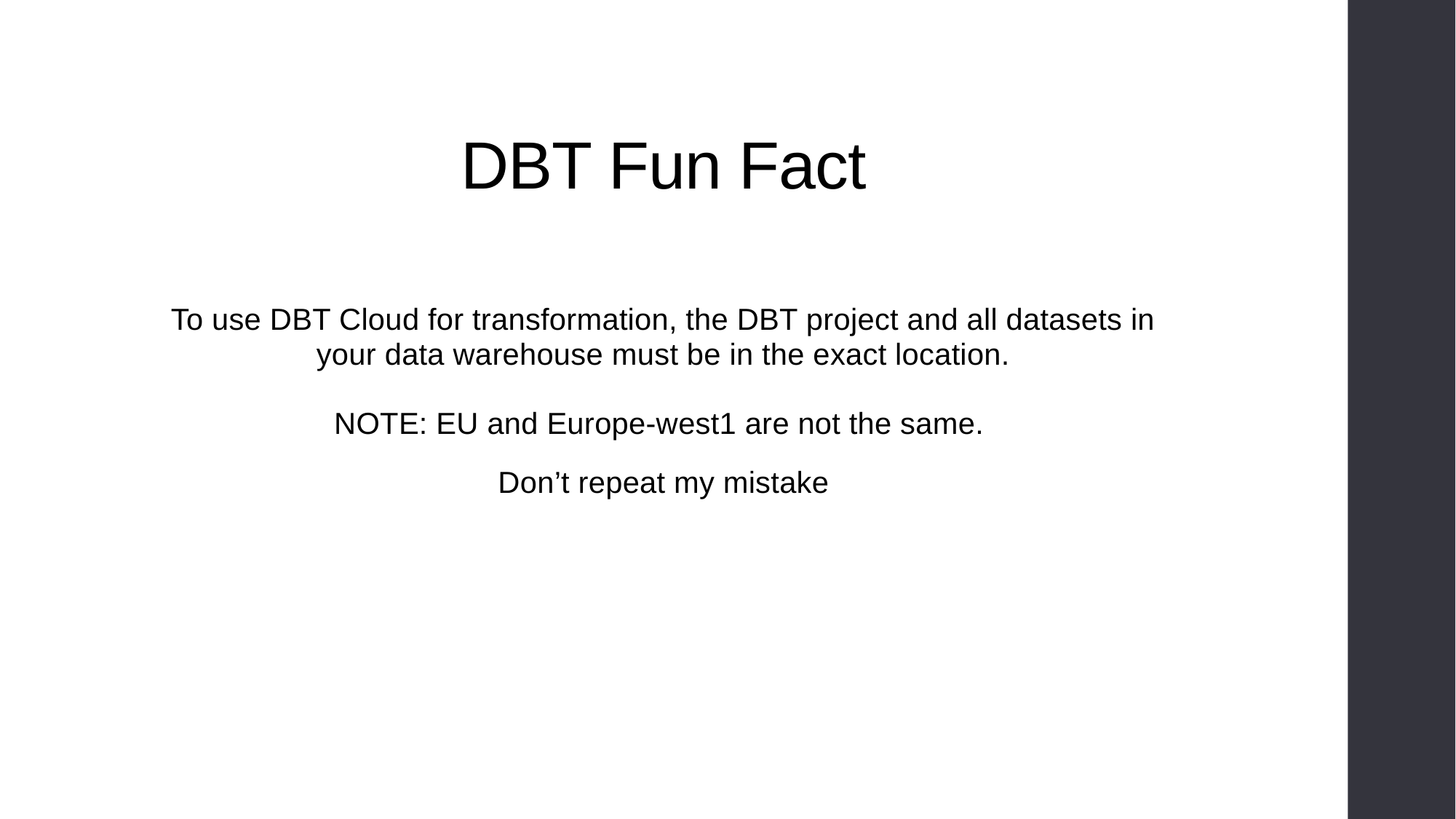

# DBT Fun Fact

To use DBT Cloud for transformation, the DBT project and all datasets in your data warehouse must be in the exact location.
NOTE: EU and Europe-west1 are not the same.
Don’t repeat my mistake